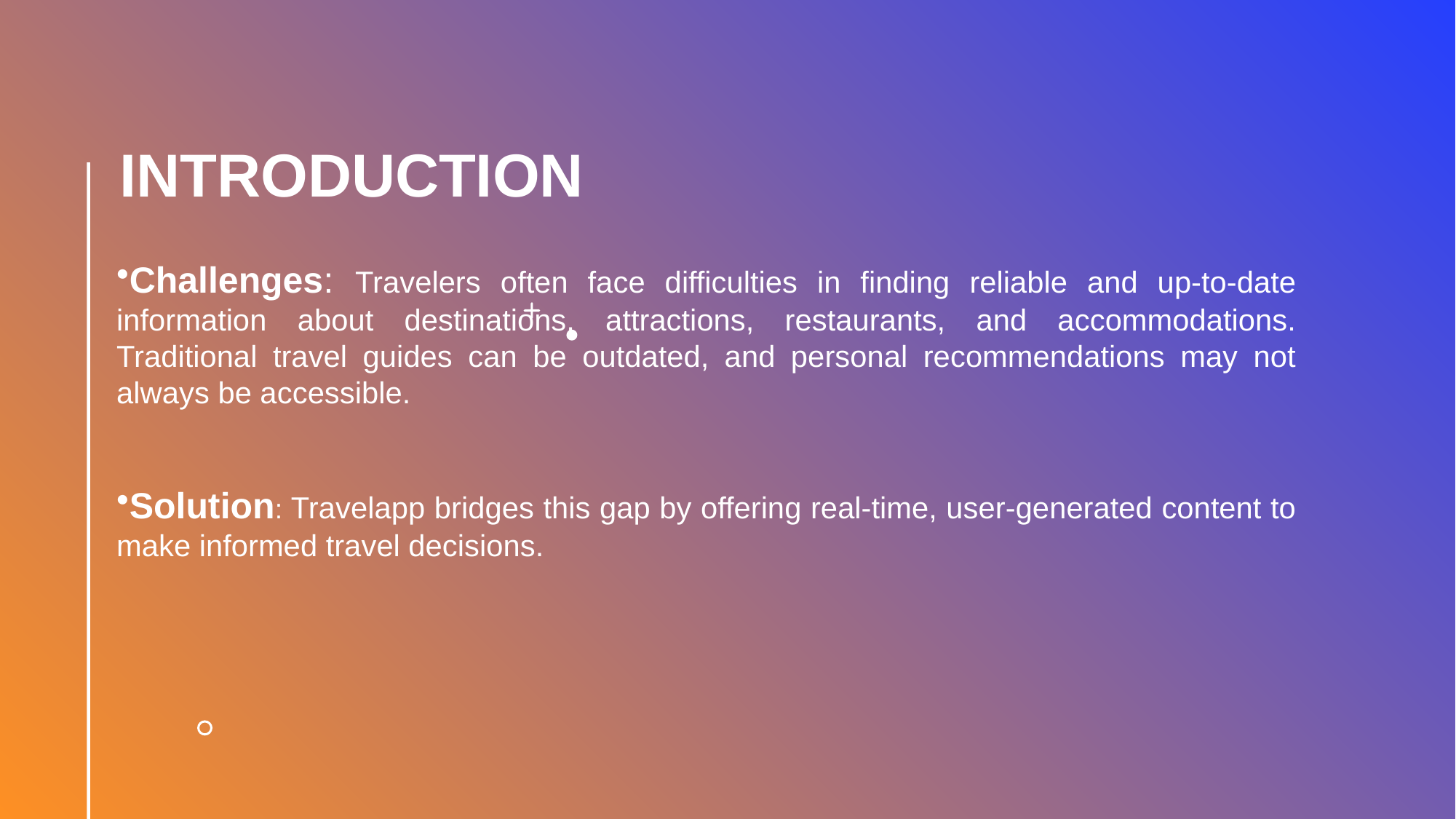

INTRODUCTION
Challenges: Travelers often face difficulties in finding reliable and up-to-date information about destinations, attractions, restaurants, and accommodations. Traditional travel guides can be outdated, and personal recommendations may not always be accessible.

Solution: Travelapp bridges this gap by offering real-time, user-generated content to make informed travel decisions.